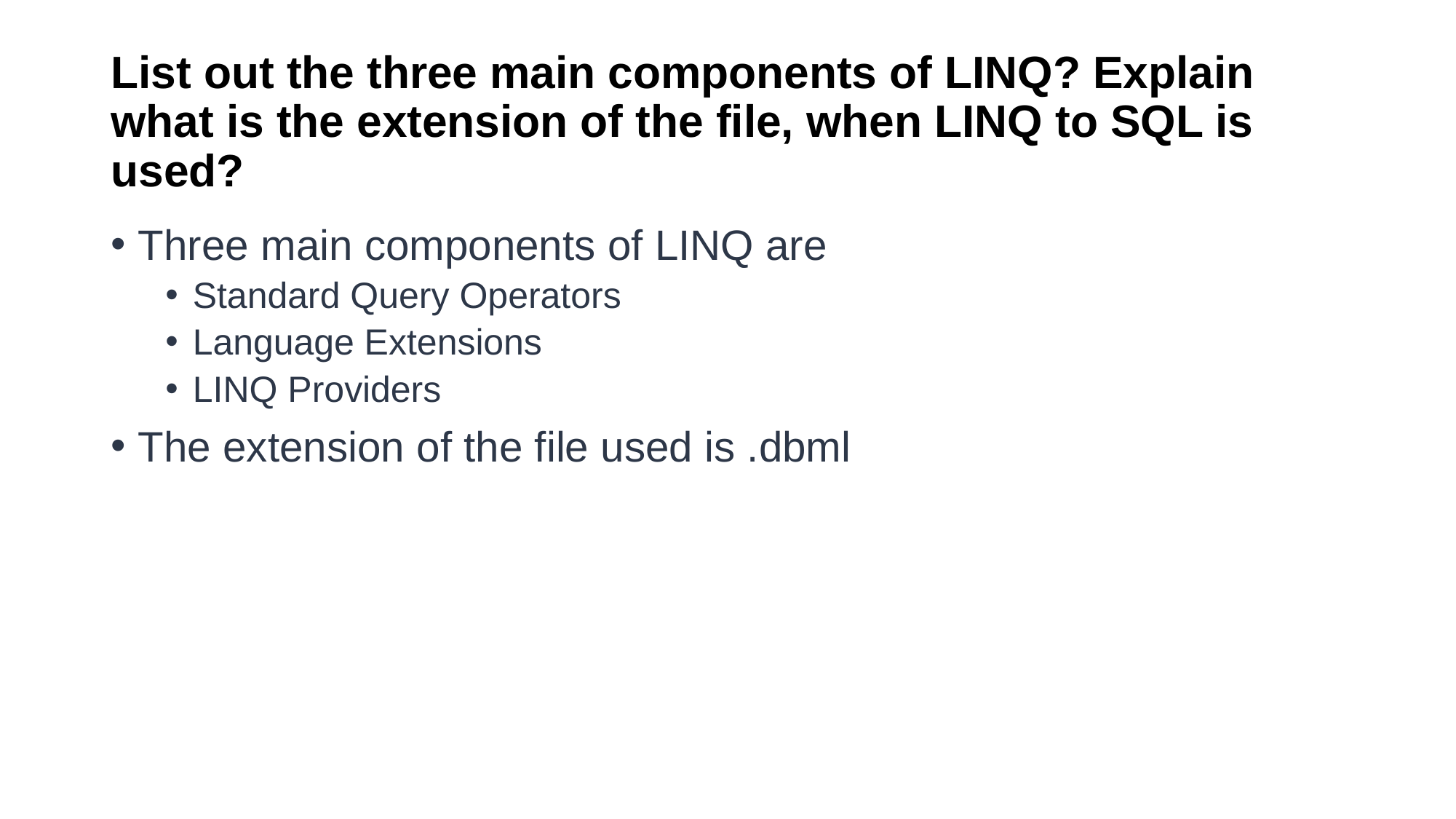

# List out the three main components of LINQ? Explain what is the extension of the file, when LINQ to SQL is used?
Three main components of LINQ are
Standard Query Operators
Language Extensions
LINQ Providers
The extension of the file used is .dbml